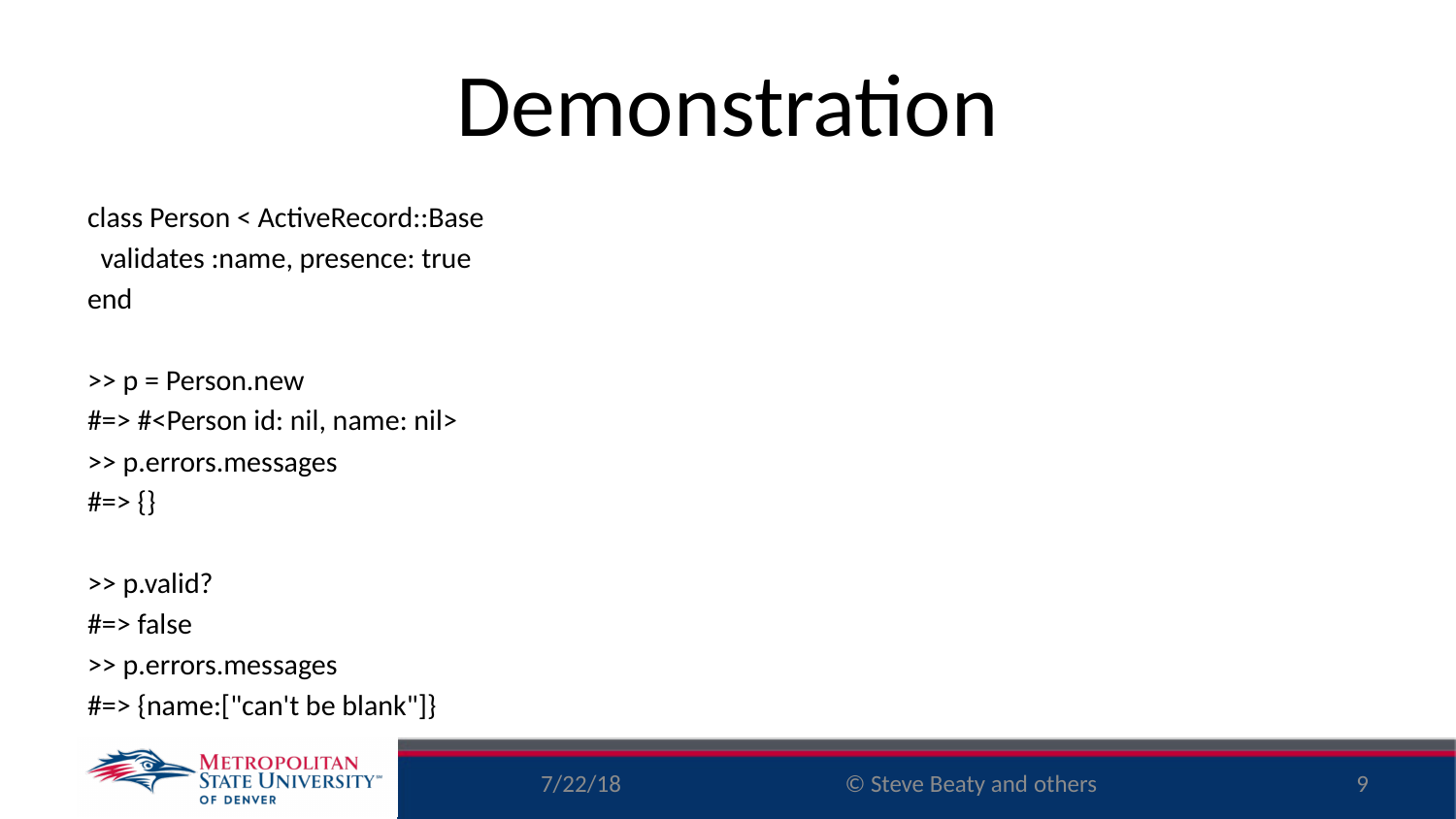

# Demonstration
class Person < ActiveRecord::Base
  validates :name, presence: true
end

>> p = Person.new
#=> #<Person id: nil, name: nil>
>> p.errors.messages
#=> {}

>> p.valid?
#=> false
>> p.errors.messages
#=> {name:["can't be blank"]}

7/22/18
9
© Steve Beaty and others